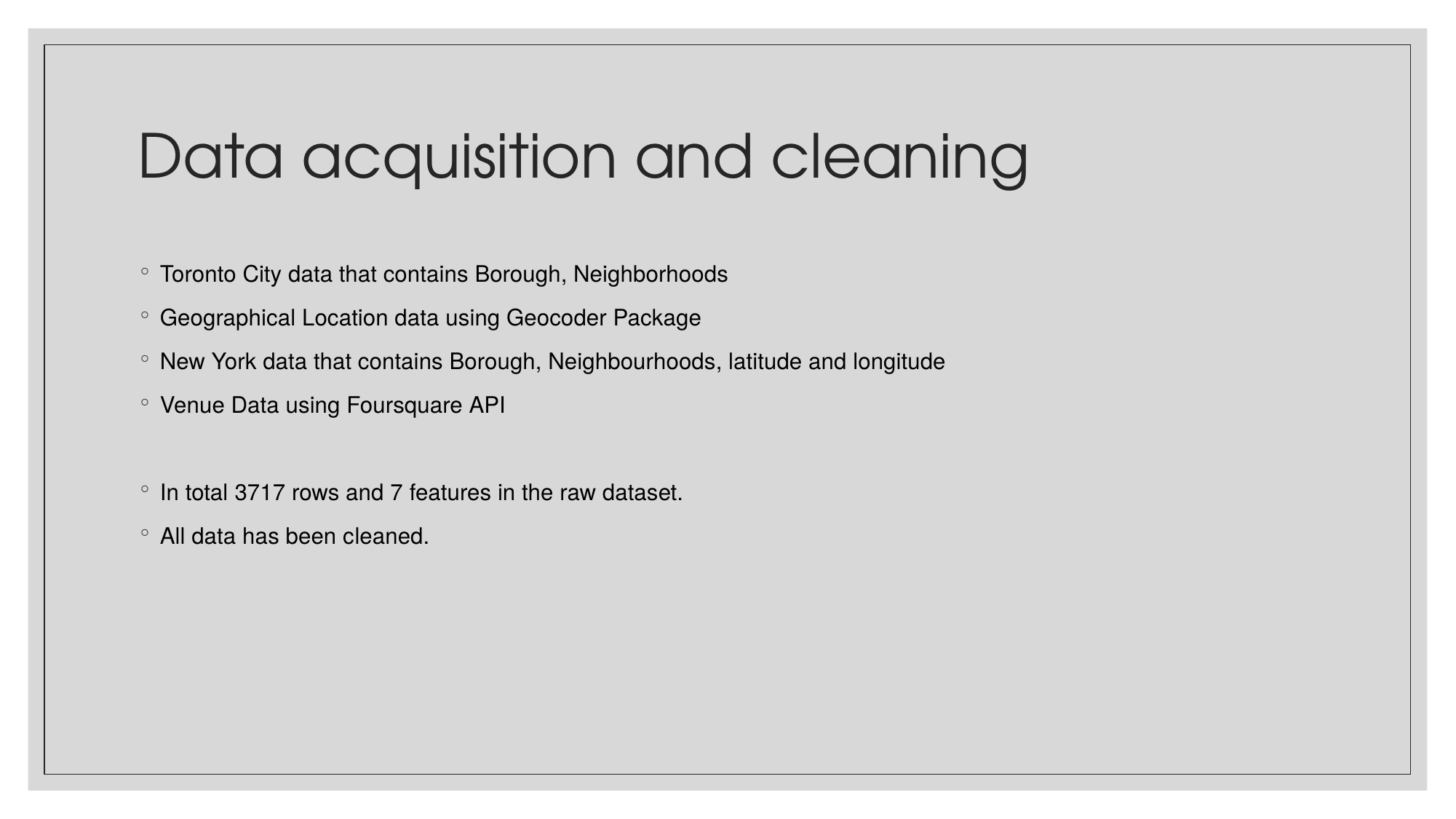

# Data acquisition and cleaning
Toronto City data that contains Borough, Neighborhoods
Geographical Location data using Geocoder Package
New York data that contains Borough, Neighbourhoods, latitude and longitude
Venue Data using Foursquare API

In total 3717 rows and 7 features in the raw dataset.
All data has been cleaned.